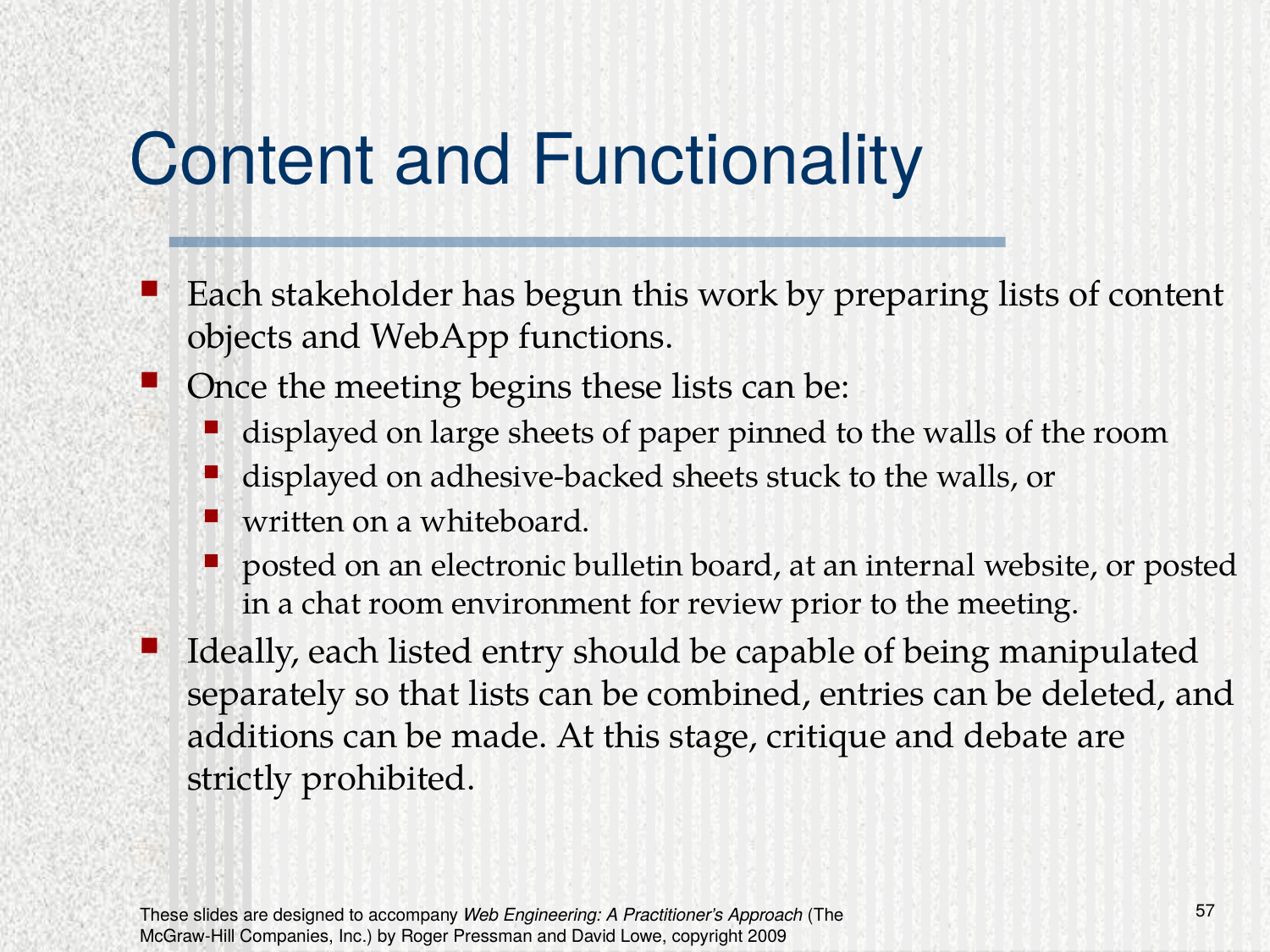

# Content and Functionality
Each stakeholder has begun this work by preparing lists of content objects and WebApp functions.
Once the meeting begins these lists can be:
displayed on large sheets of paper pinned to the walls of the room
displayed on adhesive-backed sheets stuck to the walls, or
written on a whiteboard.
posted on an electronic bulletin board, at an internal website, or posted in a chat room environment for review prior to the meeting.
Ideally, each listed entry should be capable of being manipulated separately so that lists can be combined, entries can be deleted, and additions can be made. At this stage, critique and debate are strictly prohibited.
57
These slides are designed to accompany Web Engineering: A Practitioner’s Approach (The McGraw-Hill Companies, Inc.) by Roger Pressman and David Lowe, copyright 2009